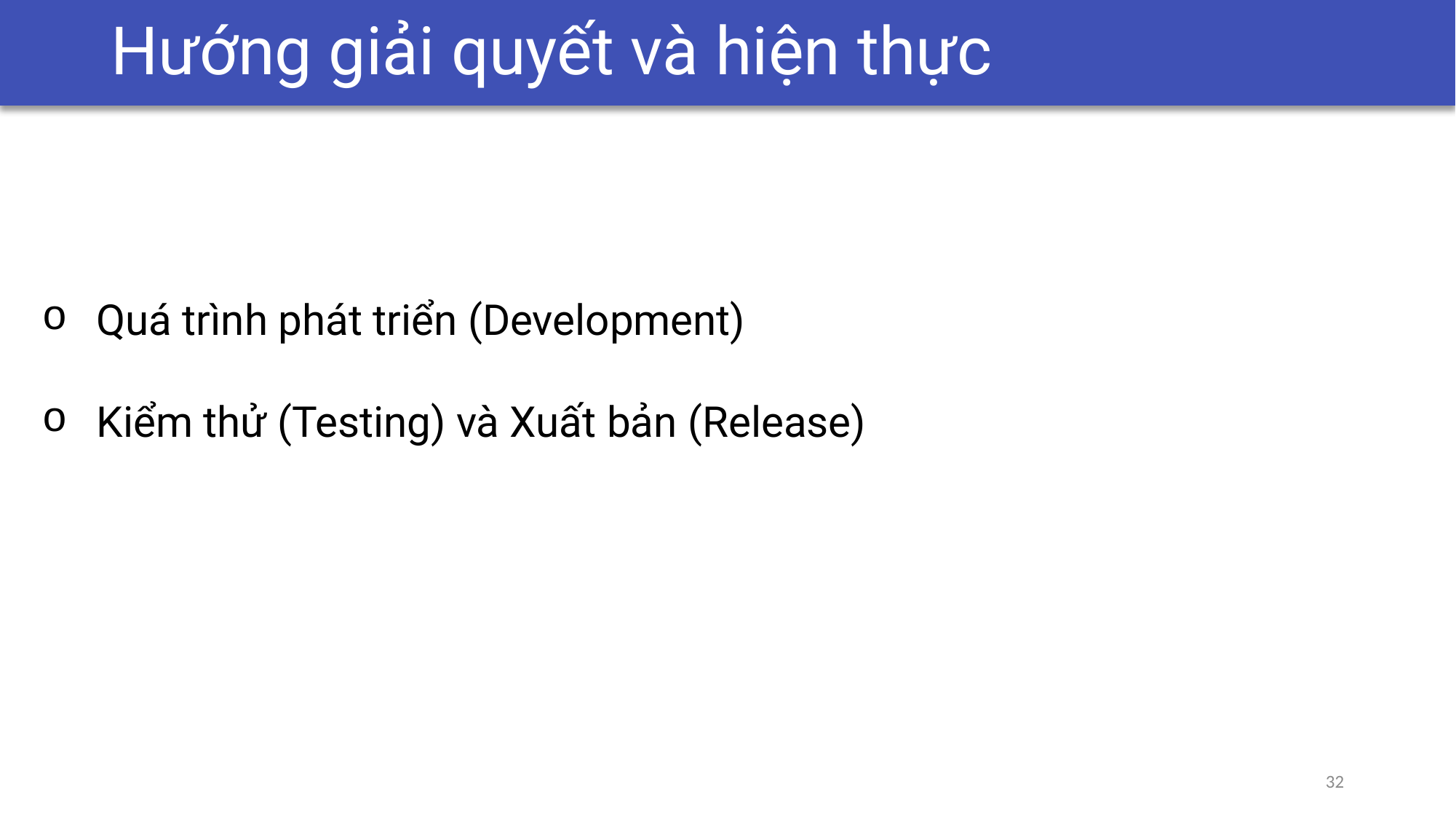

# Quá trình hiện thực
Hướng giải quyết và hiện thực
Quá trình phát triển (Development)
Kiểm thử (Testing) và Xuất bản (Release)
32